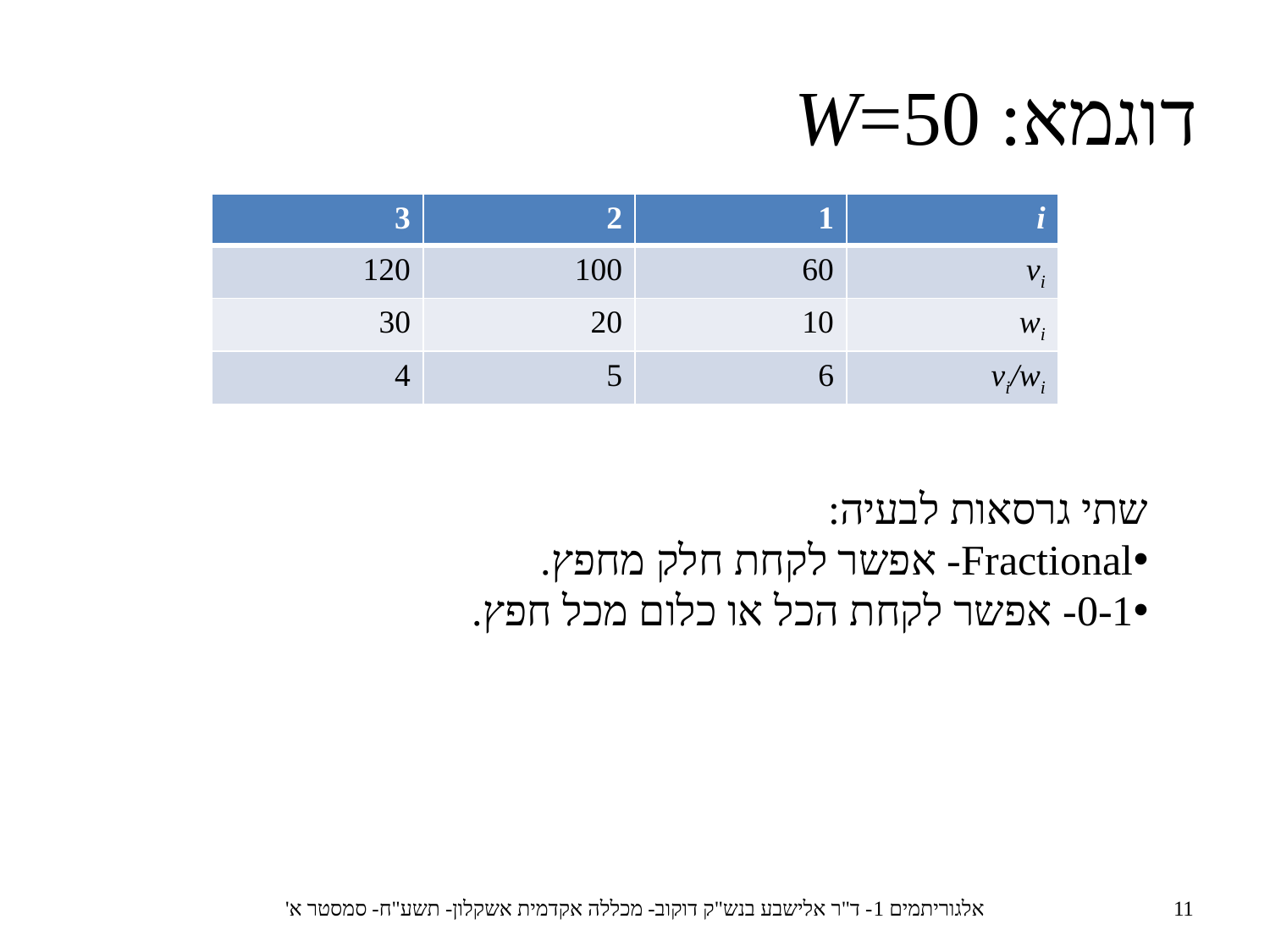

דוגמא: W=50
| 3 | 2 | 1 | i |
| --- | --- | --- | --- |
| 120 | 100 | 60 | vi |
| 30 | 20 | 10 | wi |
| 4 | 5 | 6 | vi/wi |
שתי גרסאות לבעיה:
Fractional- אפשר לקחת חלק מחפץ.
0-1- אפשר לקחת הכל או כלום מכל חפץ.
אלגוריתמים 1- ד"ר אלישבע בנש"ק דוקוב- מכללה אקדמית אשקלון- תשע"ח- סמסטר א'
11